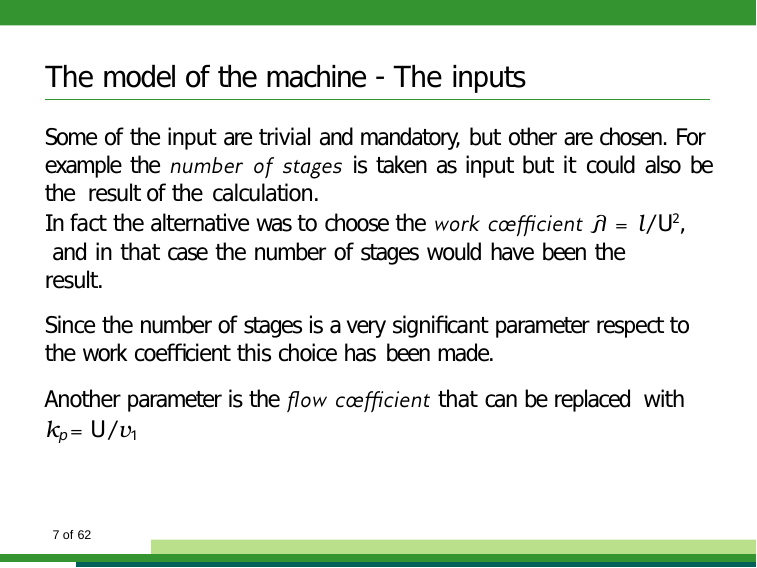

# The model of the machine - The inputs

Some of the input are trivial and mandatory, but other are chosen. For  example the number of stages is taken as input but it could also be the  result of the calculation.
In fact the alternative was to choose the work coefficient λ = l/U2,  and in that case the number of stages would have been the result.
Since the number of stages is a very significant parameter respect to  the work coefficient this choice has been made.
Another parameter is the flow coefficient that can be replaced with
kp = U/v1
7 of 62